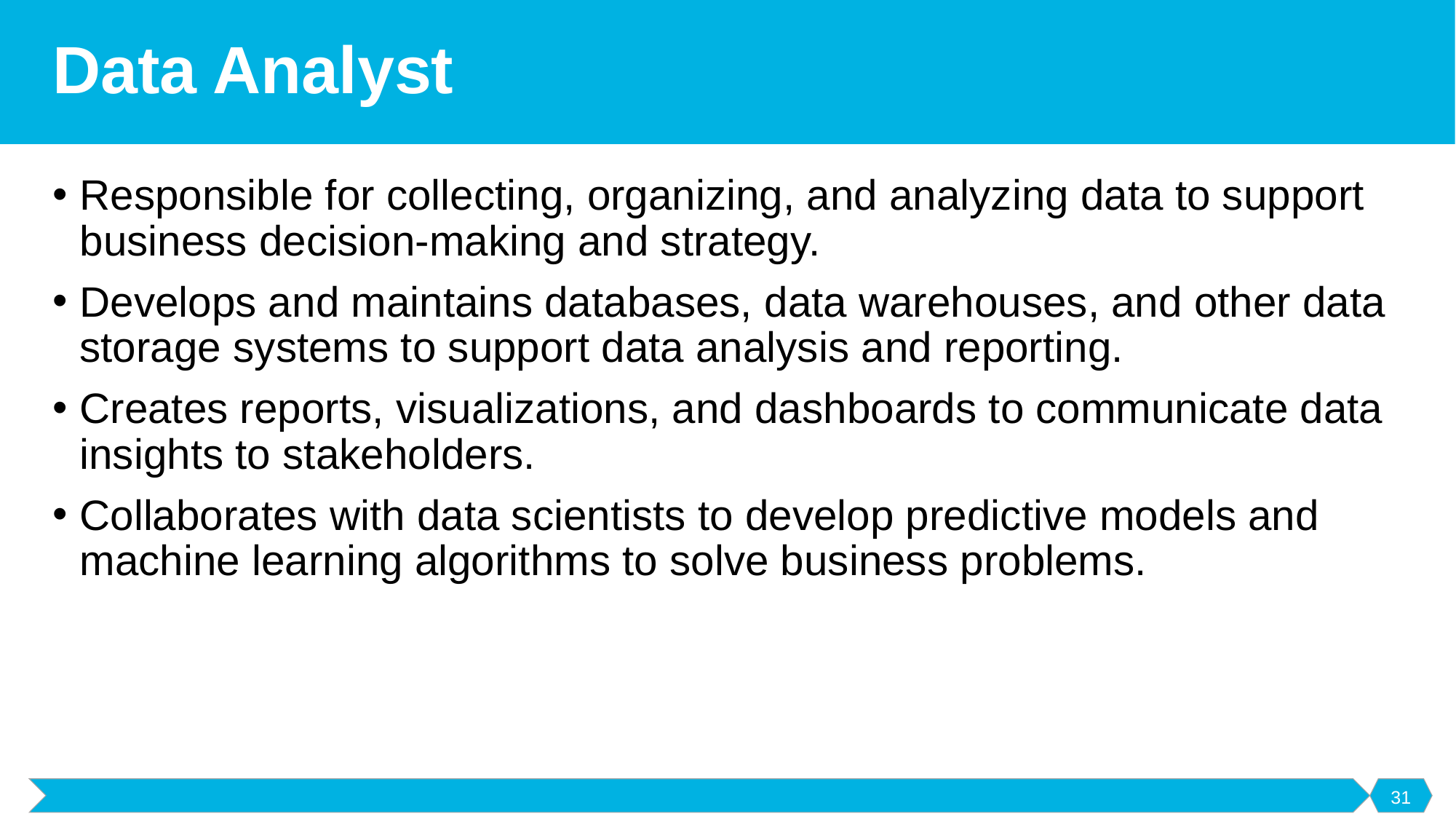

# Data Analyst
Responsible for collecting, organizing, and analyzing data to support business decision-making and strategy.
Develops and maintains databases, data warehouses, and other data storage systems to support data analysis and reporting.
Creates reports, visualizations, and dashboards to communicate data insights to stakeholders.
Collaborates with data scientists to develop predictive models and machine learning algorithms to solve business problems.

31